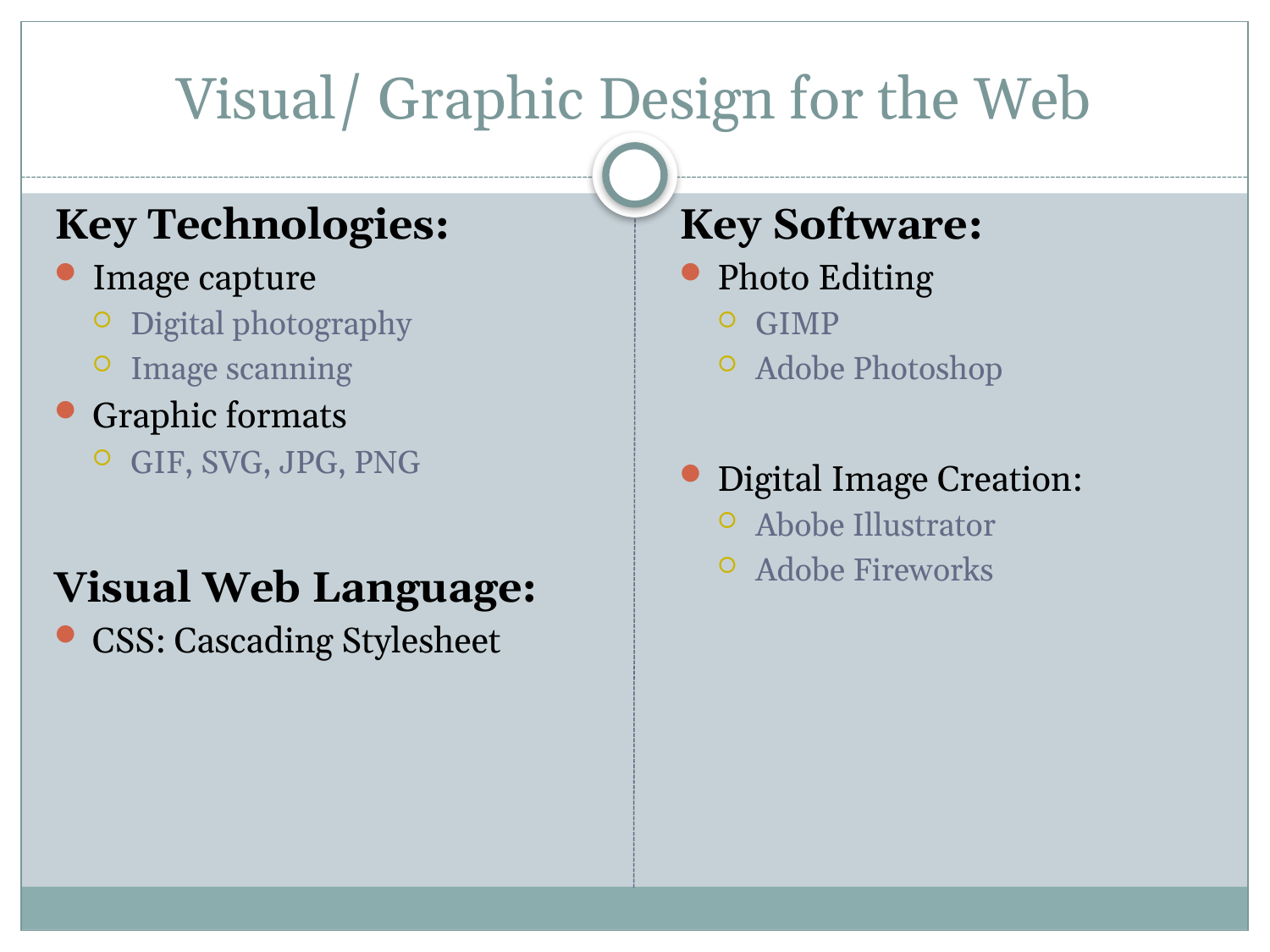

# Visual/ Graphic Design for the Web
Key Technologies:
Image capture
Digital photography
Image scanning
Graphic formats
GIF, SVG, JPG, PNG

Visual Web Language:
CSS: Cascading Stylesheet

Key Software:
Photo Editing
GIMP
Adobe Photoshop

Digital Image Creation:
Abobe Illustrator
Adobe Fireworks